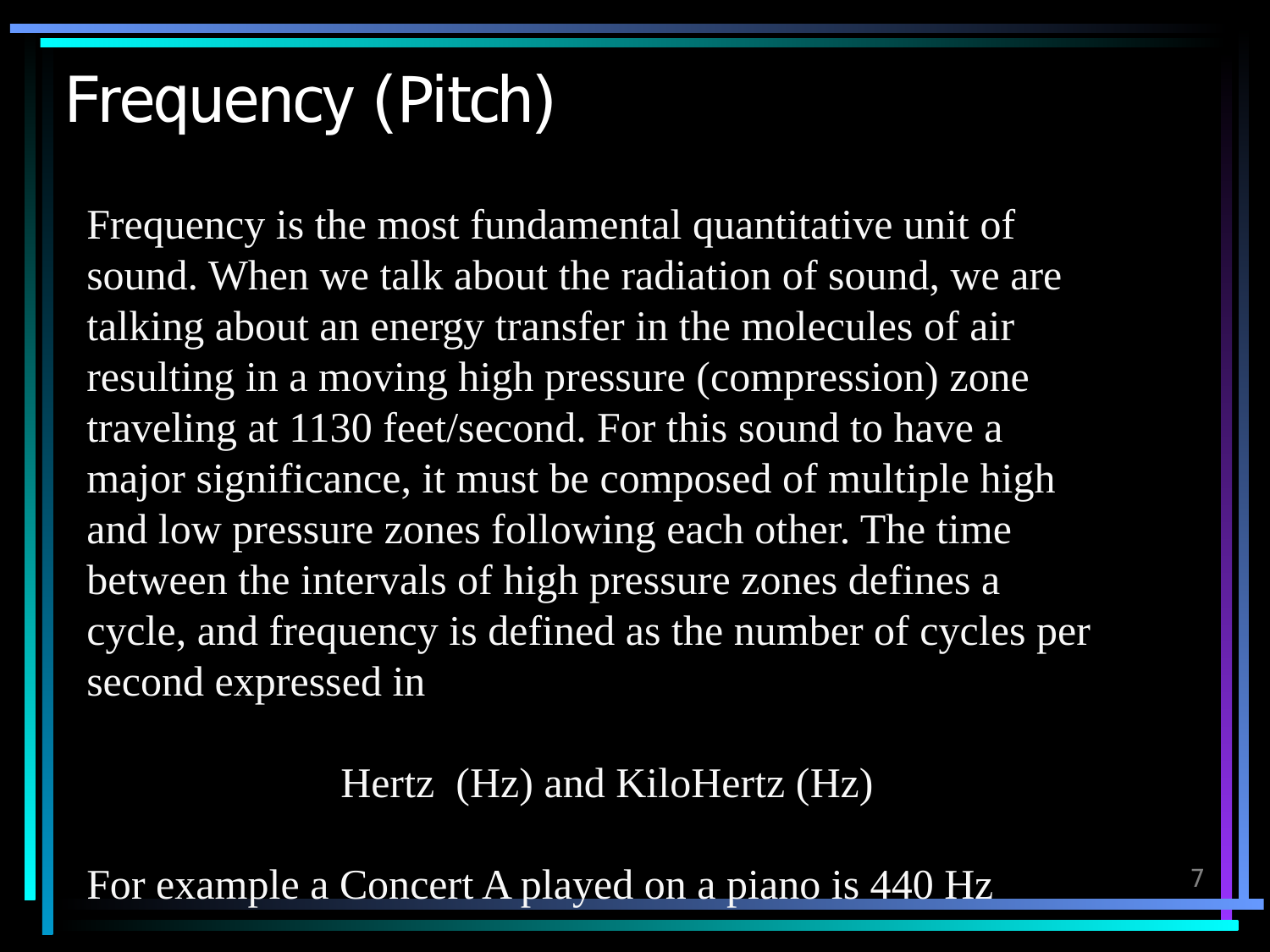

# Frequency (Pitch)
Frequency is the most fundamental quantitative unit of sound. When we talk about the radiation of sound, we are talking about an energy transfer in the molecules of air resulting in a moving high pressure (compression) zone traveling at 1130 feet/second. For this sound to have a major significance, it must be composed of multiple high and low pressure zones following each other. The time between the intervals of high pressure zones defines a cycle, and frequency is defined as the number of cycles per second expressed in

		Hertz  (Hz) and KiloHertz (Hz)

For example a Concert A played on a piano is 440 Hz
7